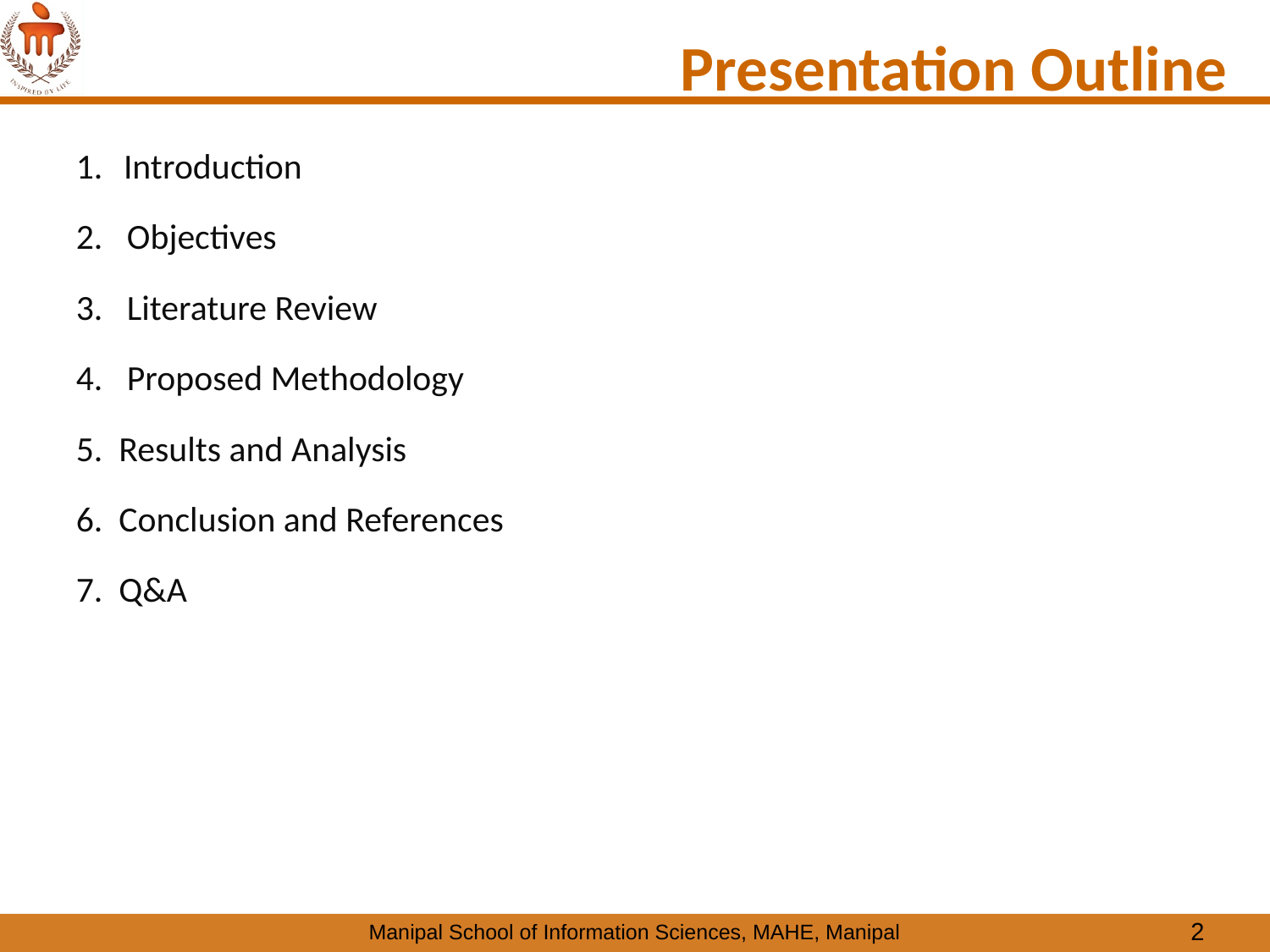

# Presentation Outline
Introduction
2.   Objectives
3.   Literature Review
4.   Proposed Methodology
5.  Results and Analysis
6.  Conclusion and References
7.  Q&A

2